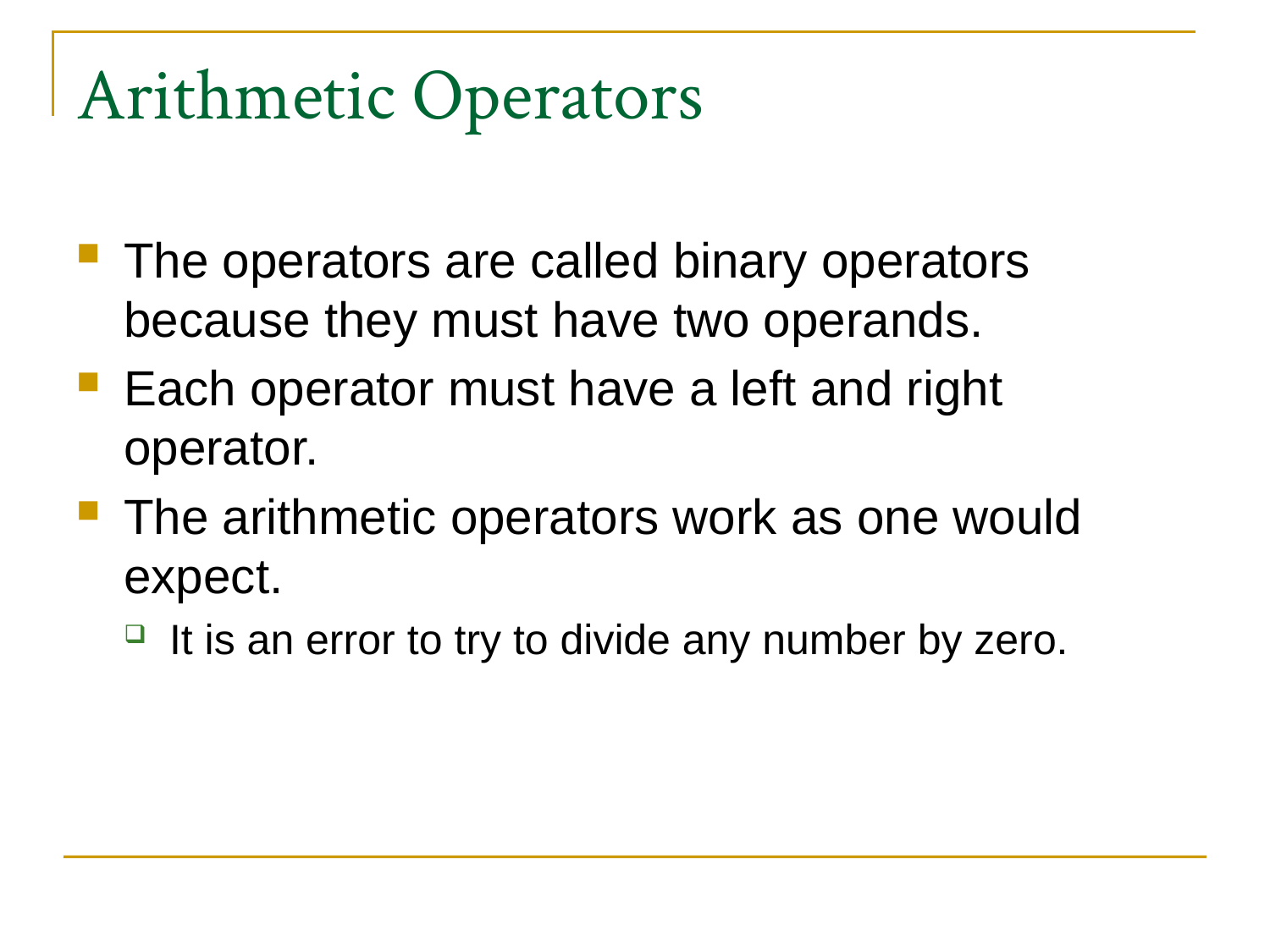

# Arithmetic Operators
The operators are called binary operators because they must have two operands.
Each operator must have a left and right operator.
The arithmetic operators work as one would expect.
It is an error to try to divide any number by zero.